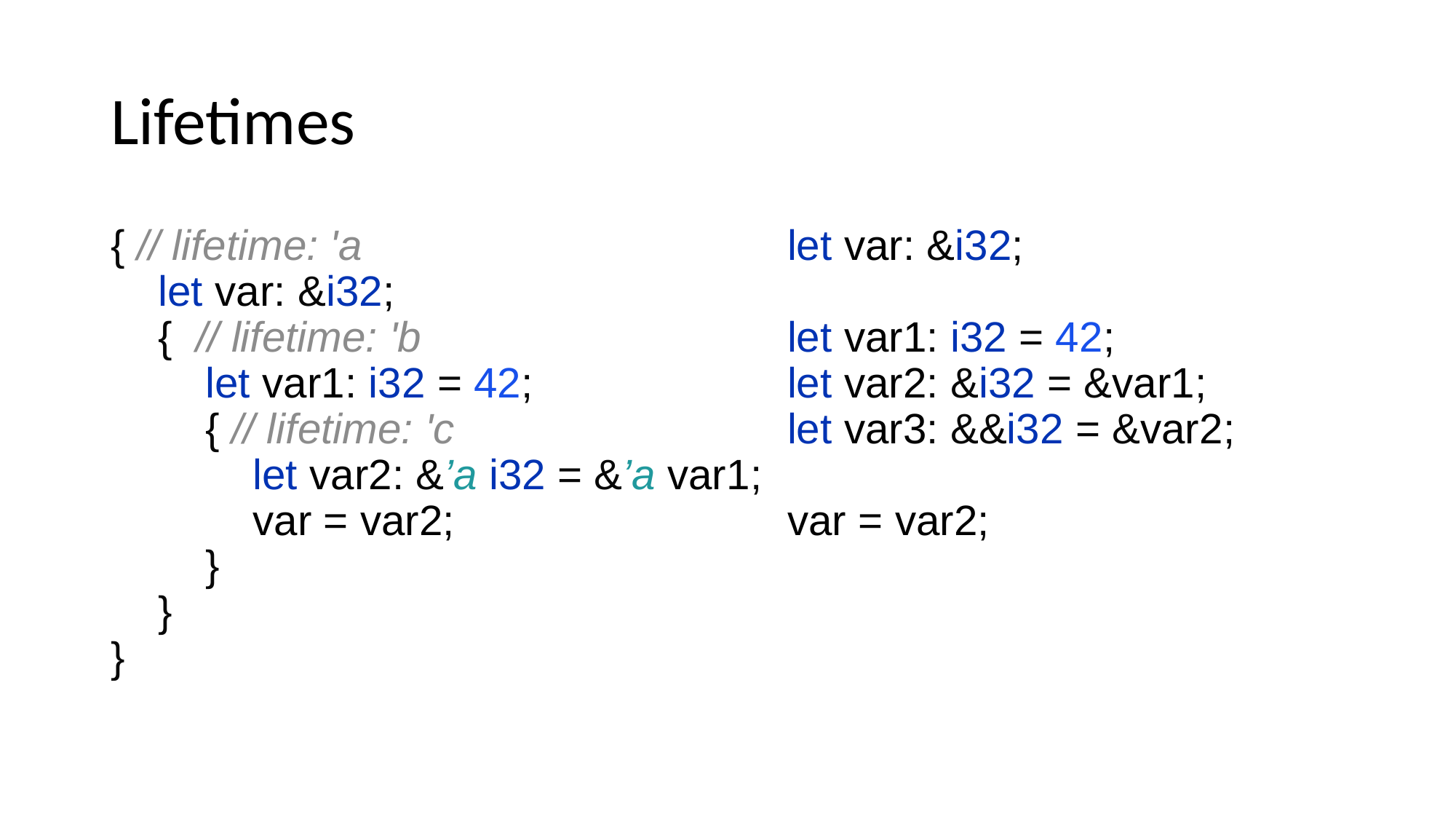

# Lifetimes
{ // lifetime: 'a
    let var: &i32;
    {  // lifetime: 'b
        let var1: i32 = 42;
        { // lifetime: 'c
            let var2: &’a i32 = &’a var1;
            var = var2;
        }
    }
}

let var: &i32;
let var1: i32 = 42;
let var2: &i32 = &var1;
let var3: &&i32 = &var2;
var = var2;